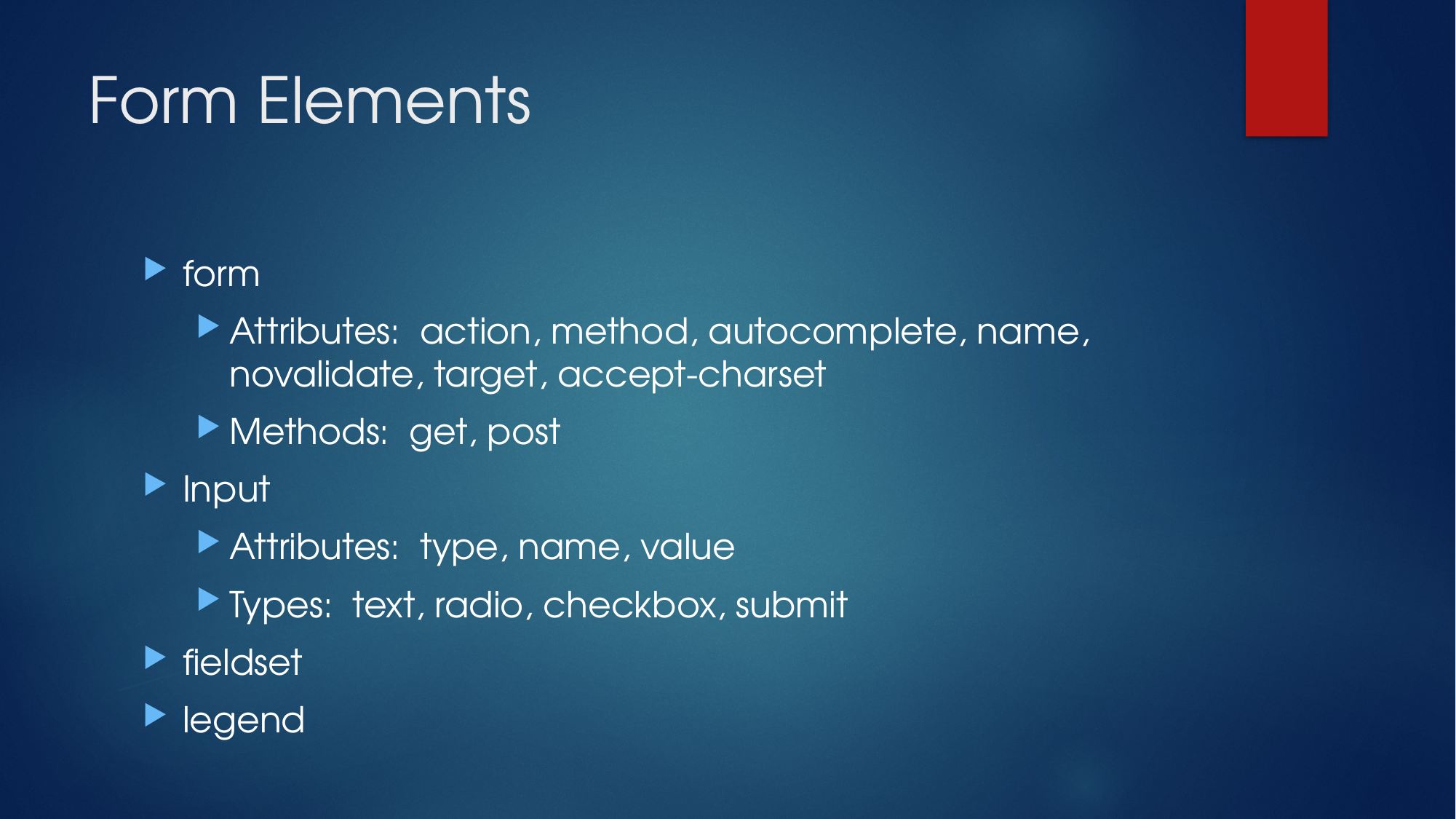

# Form Elements
form
Attributes:  action, method, autocomplete, name, novalidate, target, accept-charset
Methods:  get, post
Input
Attributes:  type, name, value
Types:  text, radio, checkbox, submit
fieldset
legend